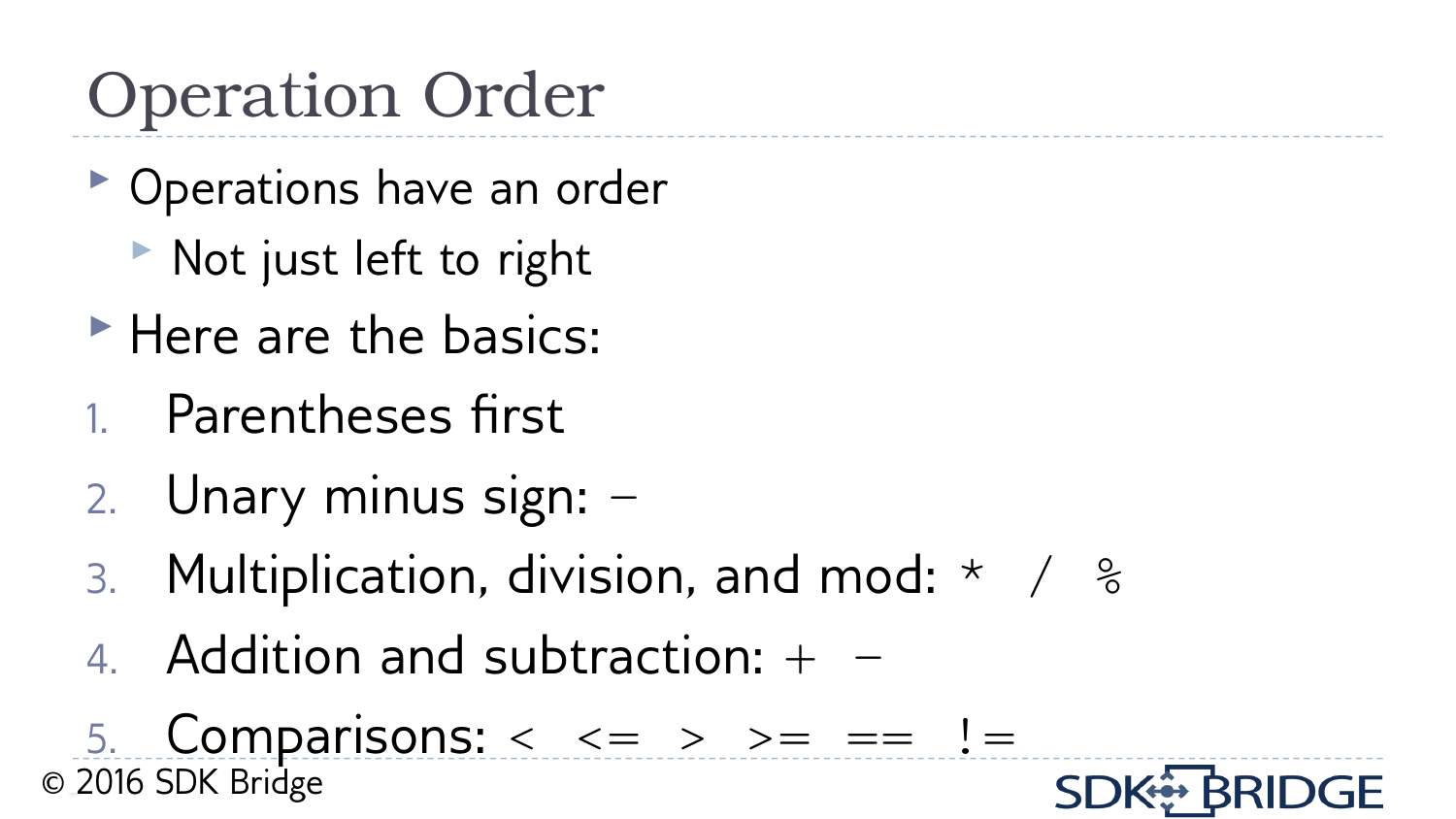

# Operation Order
Operations have an order
Not just left to right
Here are the basics:
Parentheses first
Unary minus sign: -
Multiplication, division, and mod: * / %
Addition and subtraction: + -
Comparisons: < <= > >= == !=